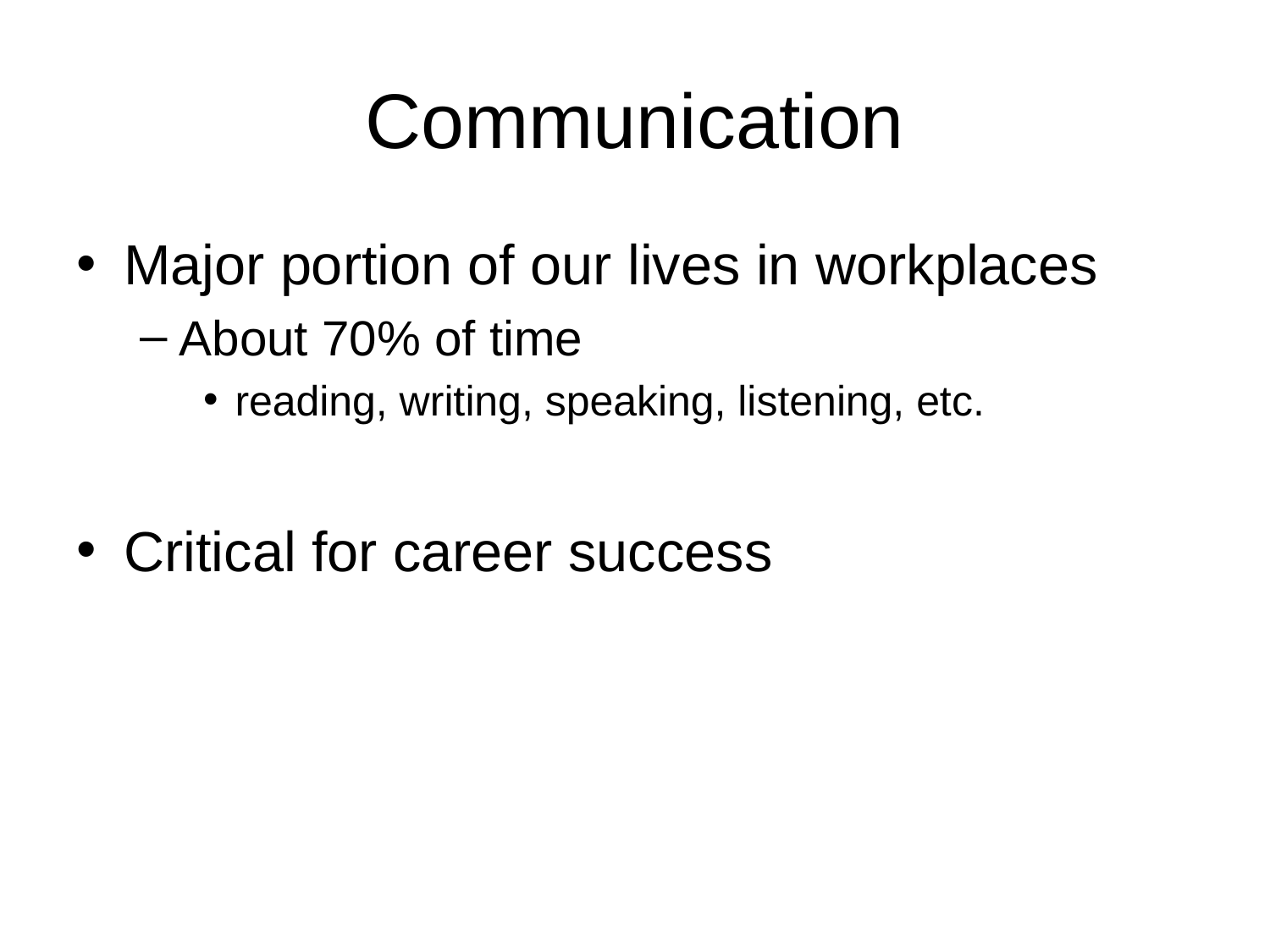

# Communication
Major portion of our lives in workplaces
About 70% of time
reading, writing, speaking, listening, etc.

Critical for career success